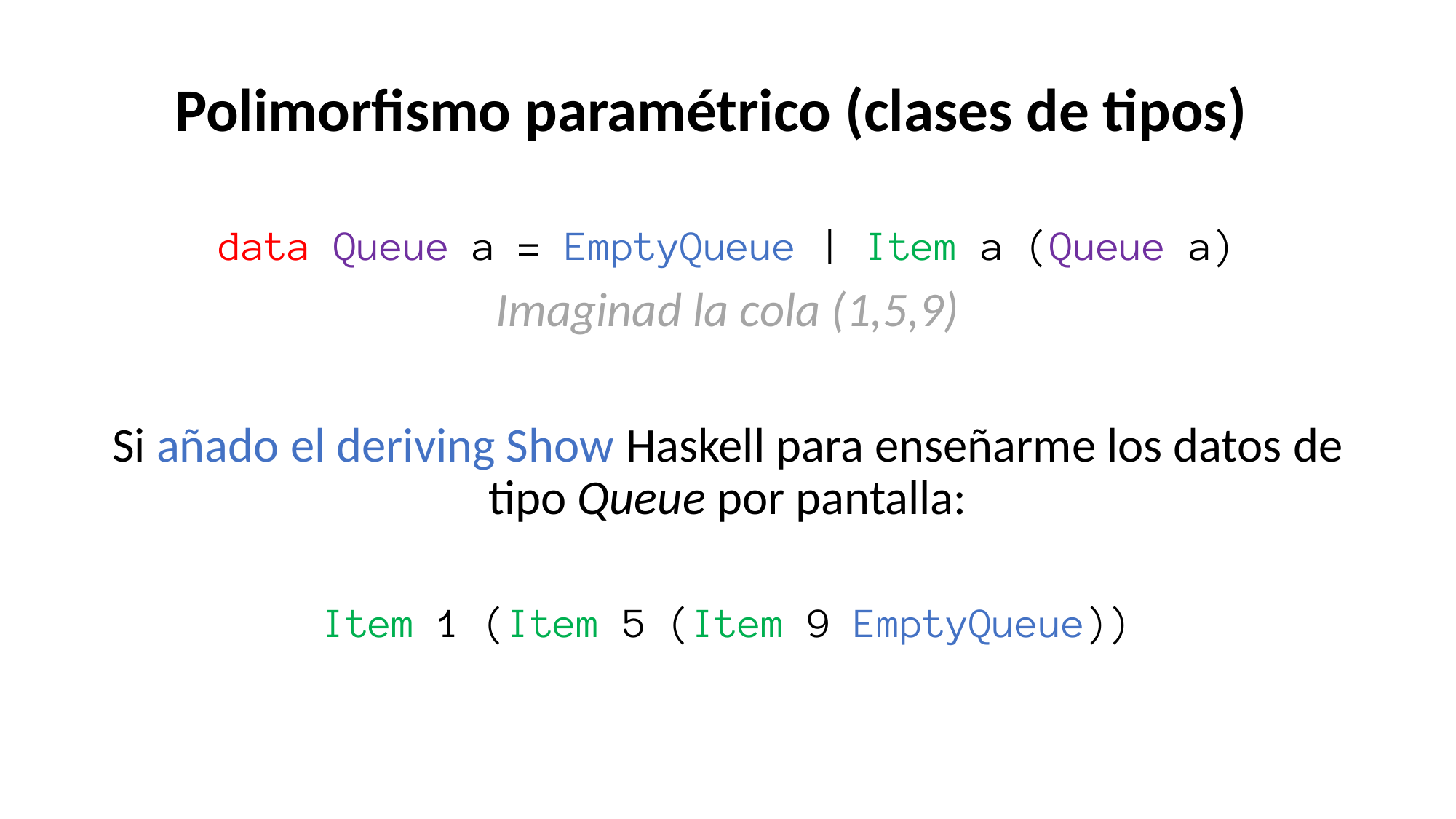

Polimorfismo paramétrico (clases de tipos)
data Queue a = EmptyQueue | Item a (Queue a)
Imaginad la cola (1,5,9)

Si añado el deriving Show Haskell para enseñarme los datos de tipo Queue por pantalla:

Item 1 (Item 5 (Item 9 EmptyQueue))